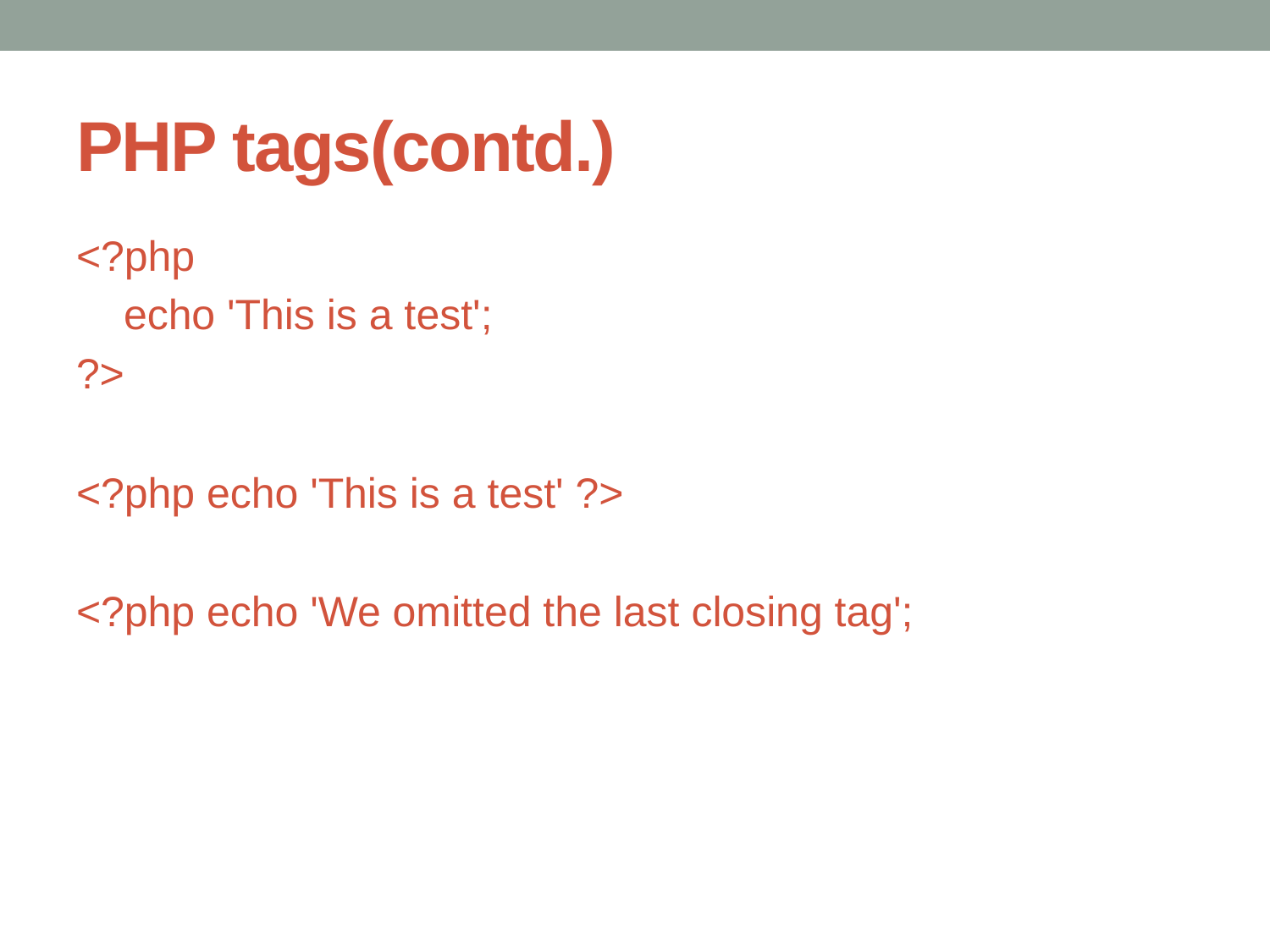

# PHP tags(contd.)
<?php
    echo 'This is a test';
?>

<?php echo 'This is a test' ?>

<?php echo 'We omitted the last closing tag';